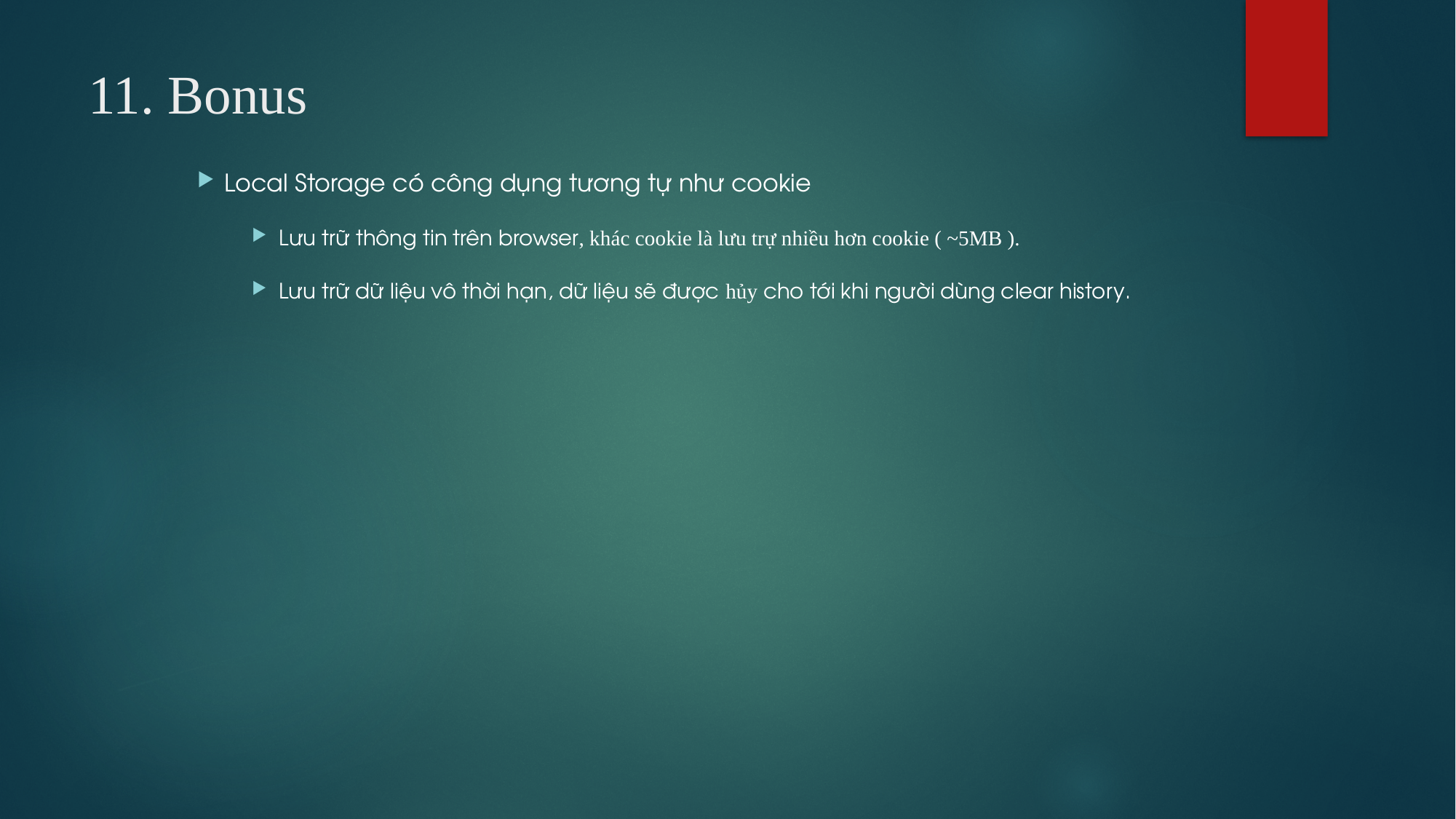

# 11. Bonus
Local Storage có công dụng tương tự như cookie
Lưu trữ thông tin trên browser, khác cookie là lưu trự nhiều hơn cookie ( ~5MB ).
Lưu trữ dữ liệu vô thời hạn, dữ liệu sẽ được hủy cho tới khi người dùng clear history.